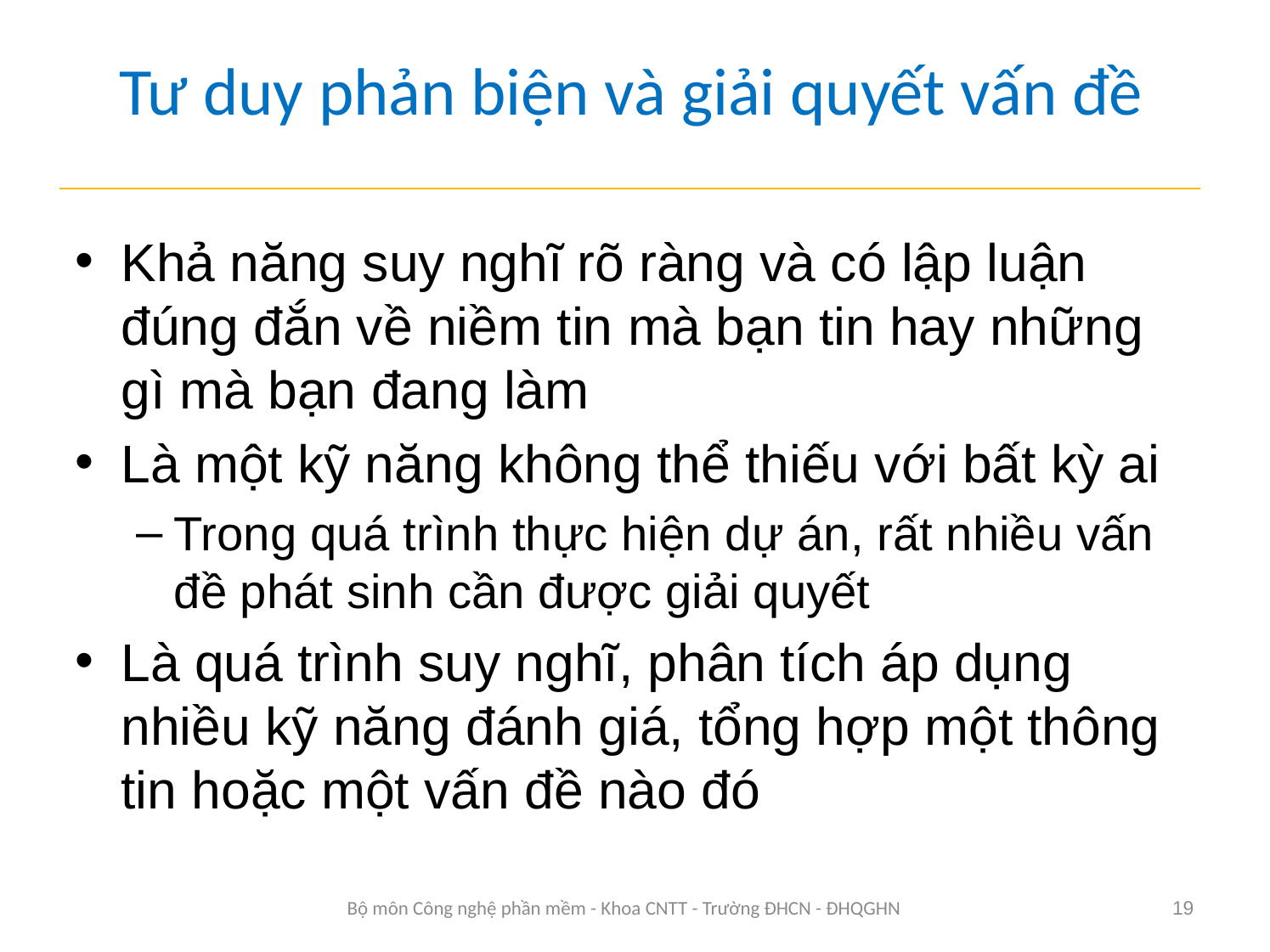

# Tư duy phản biện và giải quyết vấn đề
Khả năng suy nghĩ rõ ràng và có lập luận đúng đắn về niềm tin mà bạn tin hay những gì mà bạn đang làm
Là một kỹ năng không thể thiếu với bất kỳ ai
Trong quá trình thực hiện dự án, rất nhiều vấn đề phát sinh cần được giải quyết
Là quá trình suy nghĩ, phân tích áp dụng nhiều kỹ năng đánh giá, tổng hợp một thông tin hoặc một vấn đề nào đó
Bộ môn Công nghệ phần mềm - Khoa CNTT - Trường ĐHCN - ĐHQGHN
19